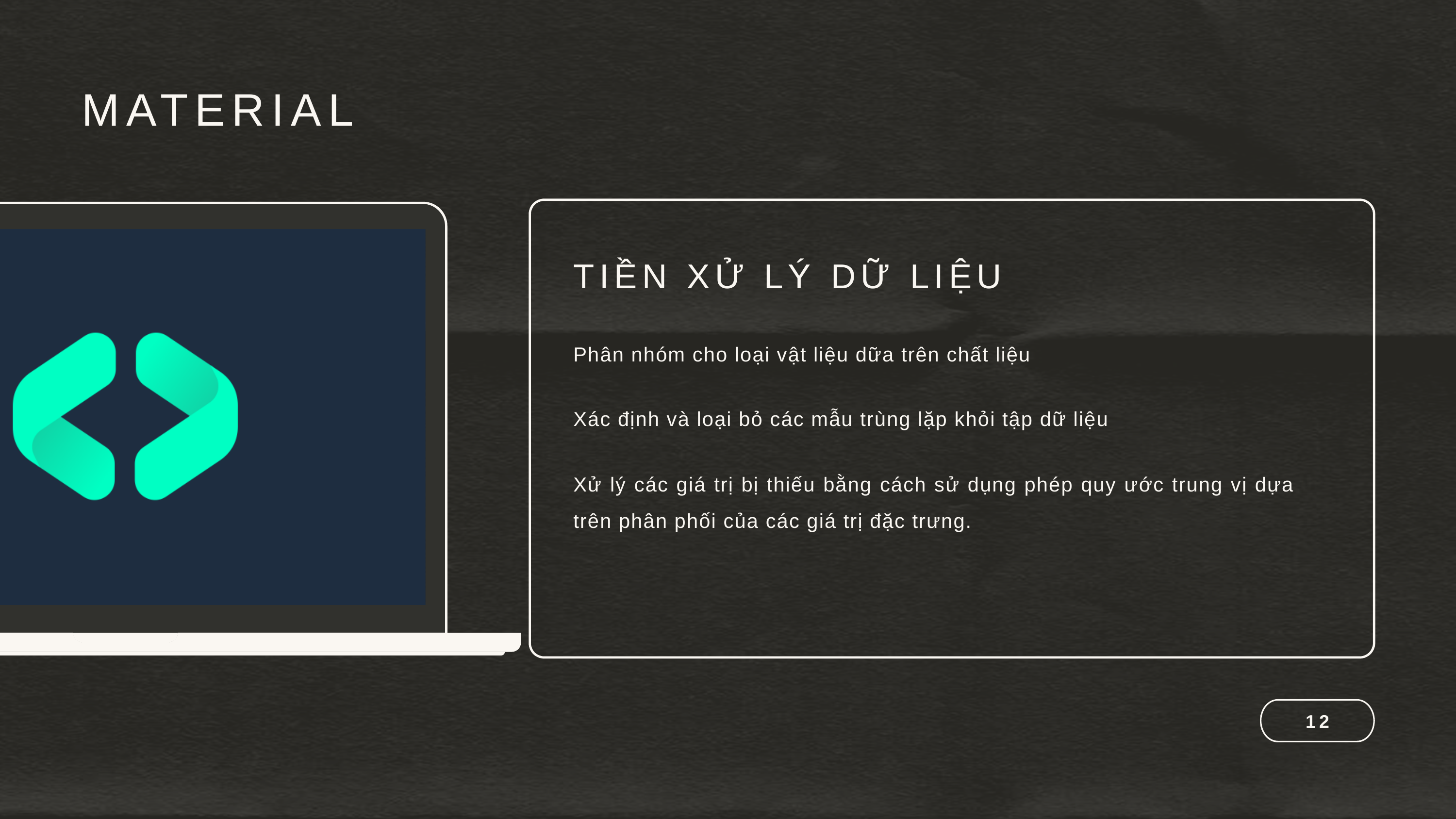

MATERIAL

TIỀN XỬ LÝ DỮ LIỆU
Phân nhóm cho loại vật liệu dữa trên chất liệu
Xác định và loại bỏ các mẫu trùng lặp khỏi tập dữ liệu
Xử lý các giá trị bị thiếu bằng cách sử dụng phép quy ước trung vị dựa trên phân phối của các giá trị đặc trưng.

12